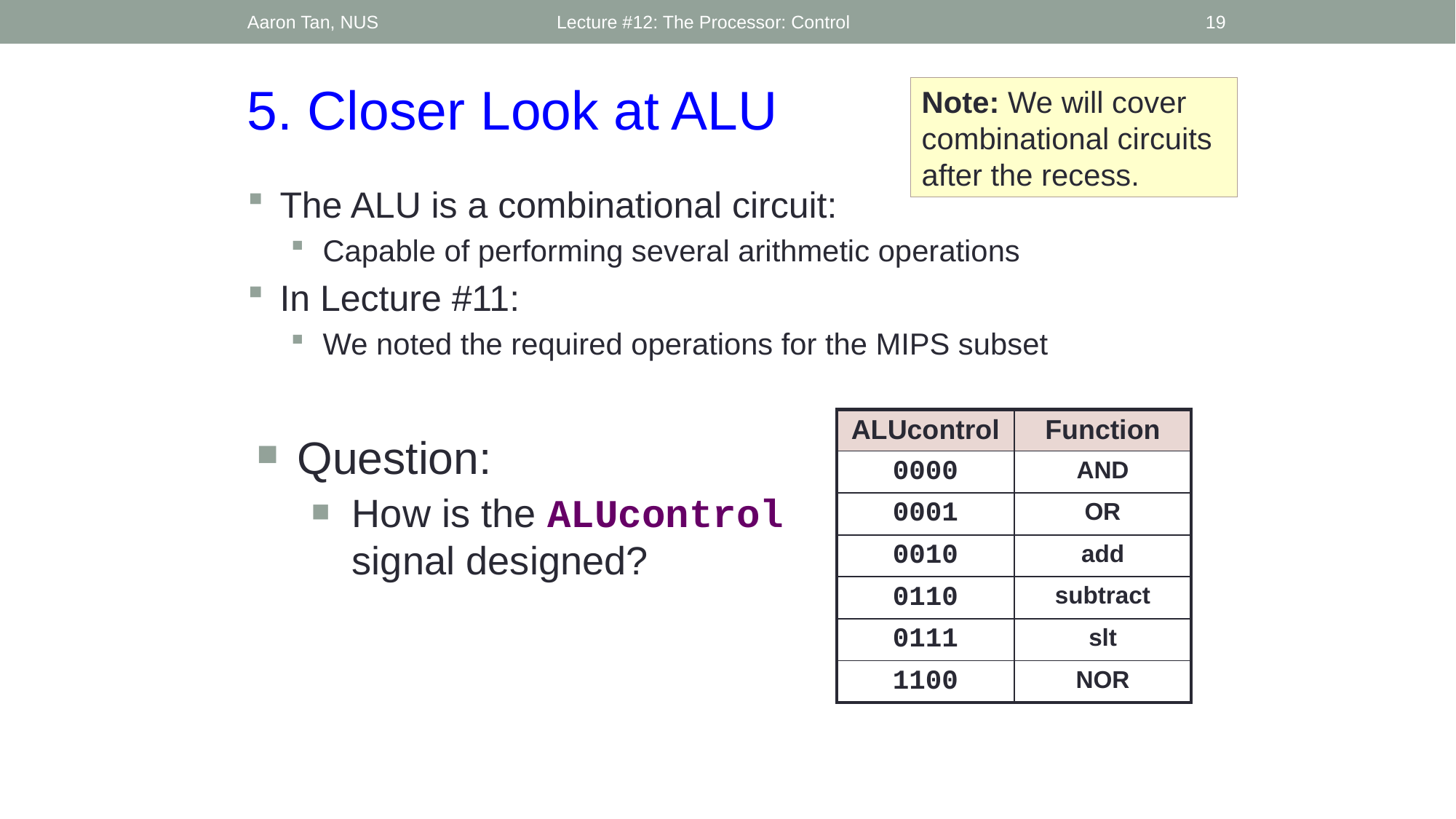

Aaron Tan, NUS
Lecture #12: The Processor: Control
19
5. Closer Look at ALU
Note: We will cover combinational circuits after the recess.
The ALU is a combinational circuit:
Capable of performing several arithmetic operations
In Lecture #11:
We noted the required operations for the MIPS subset

| ALUcontrol | Function |
| --- | --- |
| 0000 | AND |
| 0001 | OR |
| 0010 | add |
| 0110 | subtract |
| 0111 | slt |
| 1100 | NOR |
Question:
How is the ALUcontrol signal designed?